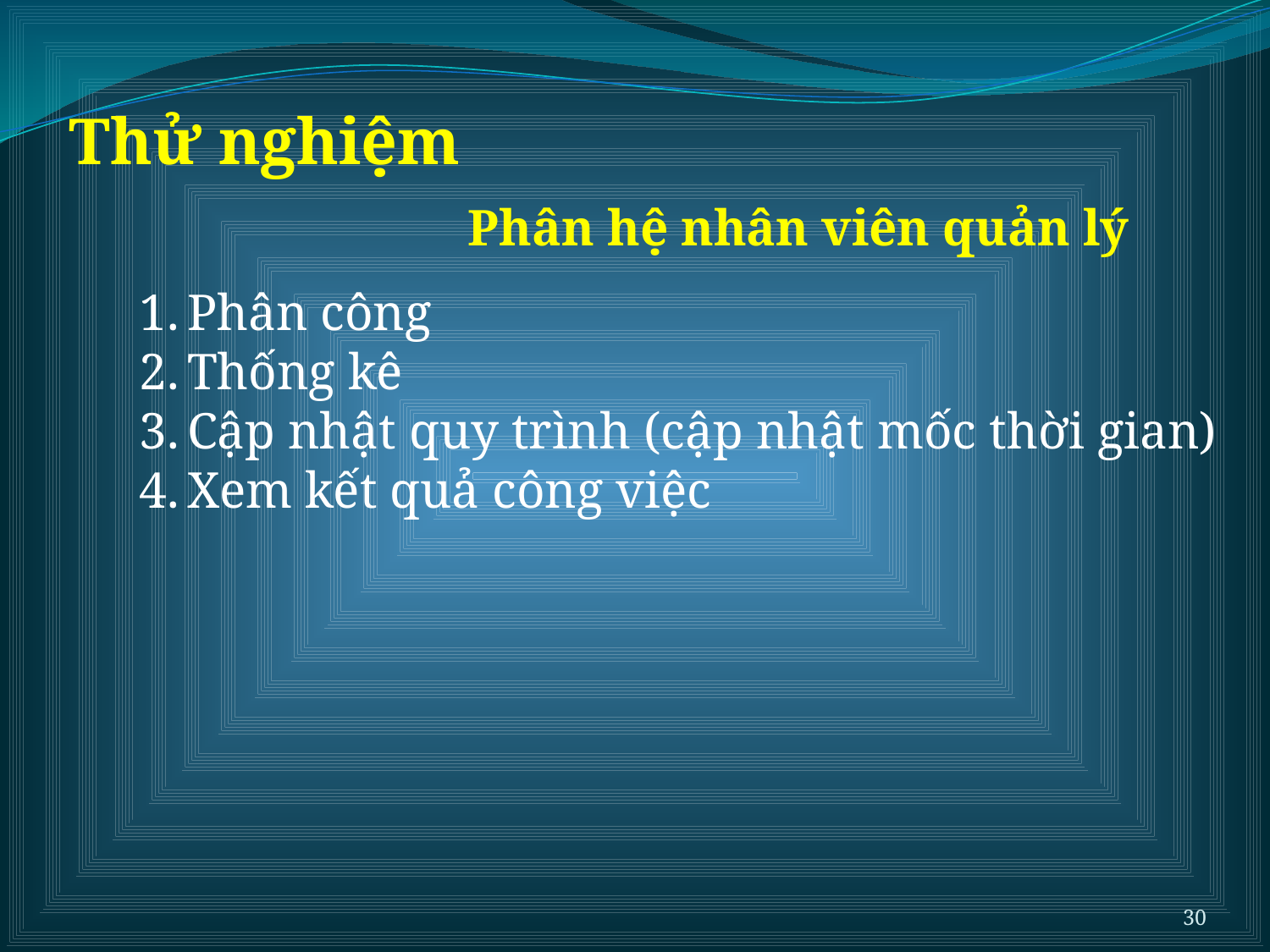

Thử nghiệm
Phân hệ nhân viên quản lý
Phân công
Thống kê
Cập nhật quy trình (cập nhật mốc thời gian)
Xem kết quả công việc
30